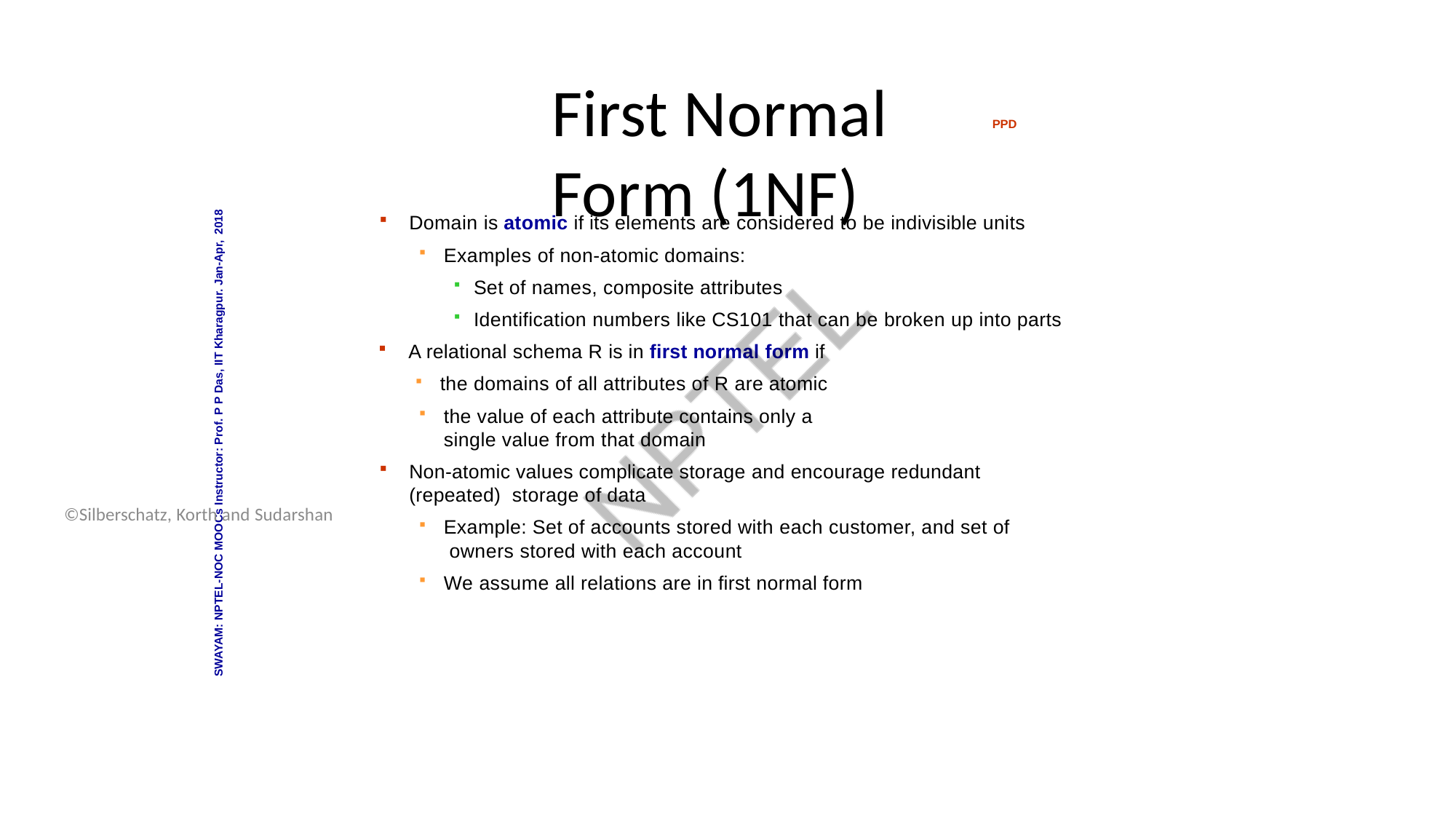

Database System Concepts - 6th Edition
16.13
©Silberschatz, Korth and Sudarshan
# First Normal Form (1NF)
PPD
Domain is atomic if its elements are considered to be indivisible units
Examples of non-atomic domains:
Set of names, composite attributes
Identification numbers like CS101 that can be broken up into parts
A relational schema R is in first normal form if
the domains of all attributes of R are atomic
the value of each attribute contains only a single value from that domain
Non-atomic values complicate storage and encourage redundant (repeated)  storage of data
Example: Set of accounts stored with each customer, and set of  owners stored with each account
We assume all relations are in first normal form
SWAYAM: NPTEL-NOC MOOCs Instructor: Prof. P P Das, IIT Kharagpur. Jan-Apr, 2018